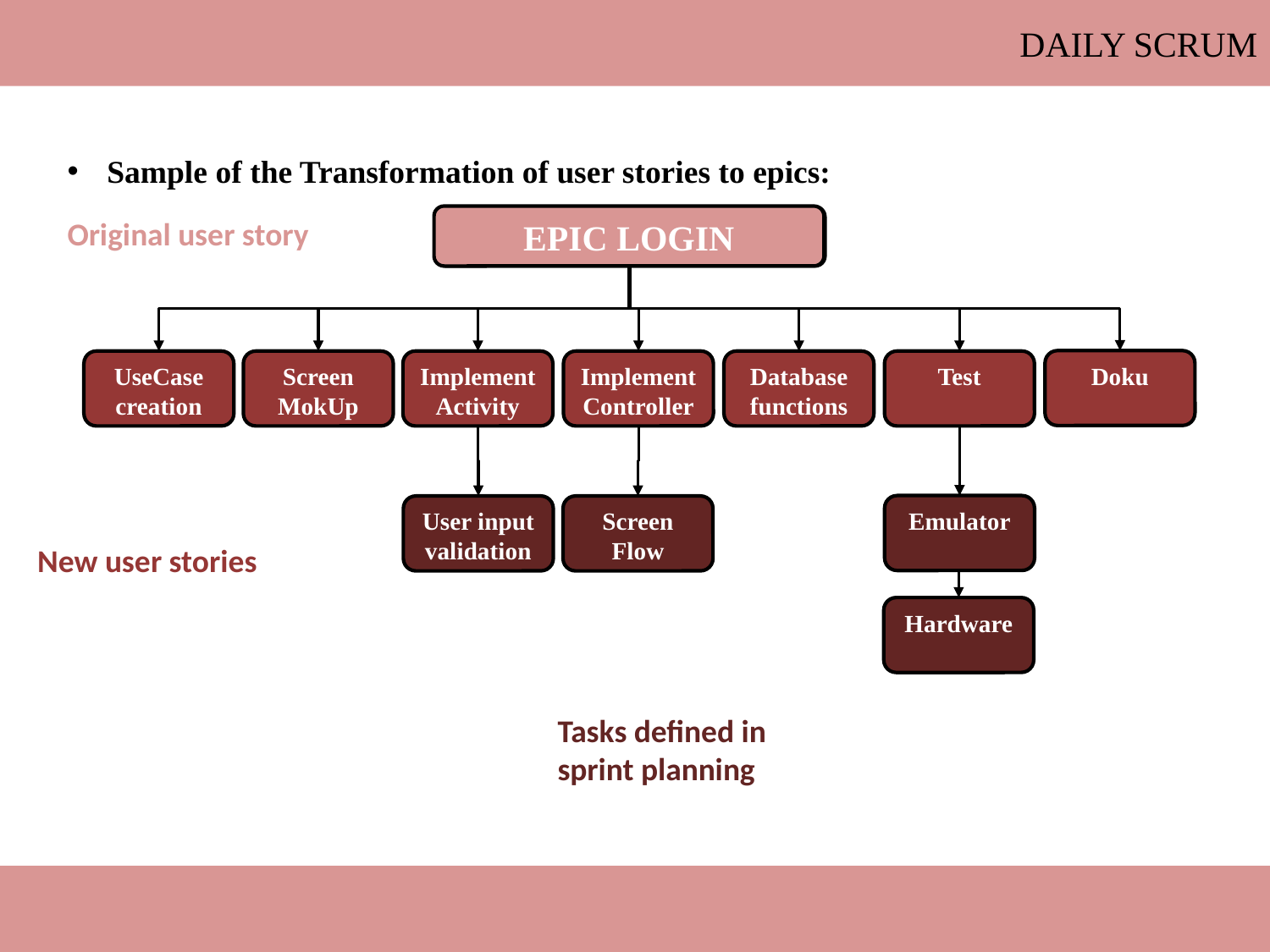

Daily Scrum
Sample of the Transformation of user stories to epics:
Epic Login
User Story Login
Original user story
Doku
UseCase creation
Screen MokUp
Implement Activity
Implement Controller
Database functions
Test
Emulator
User input validation
Screen Flow
New user stories
Hardware
Tasks defined in sprint planning